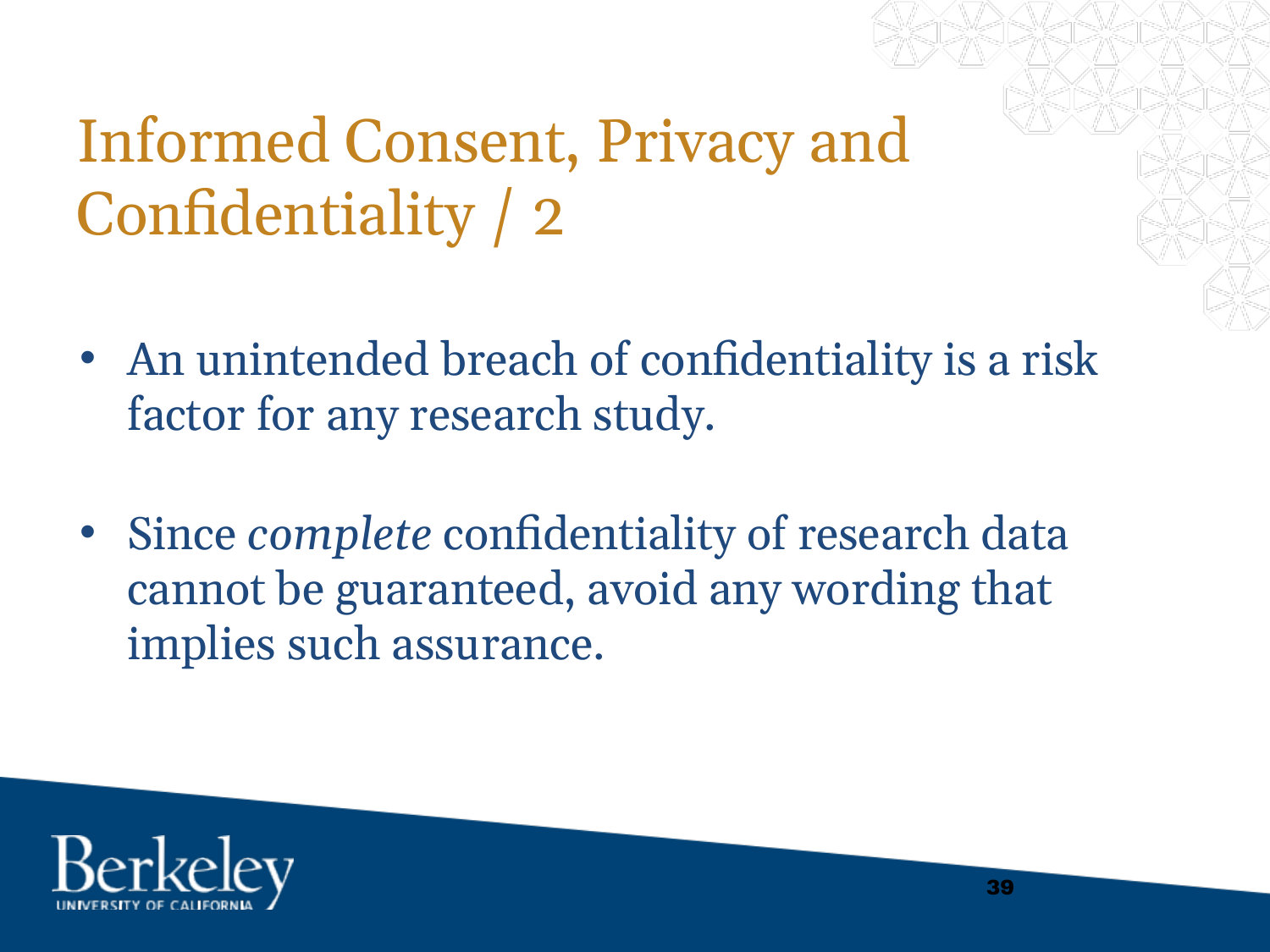

# Informed Consent, Privacy and Confidentiality / 2
An unintended breach of confidentiality is a risk factor for any research study.

Since complete confidentiality of research data cannot be guaranteed, avoid any wording that implies such assurance.
39